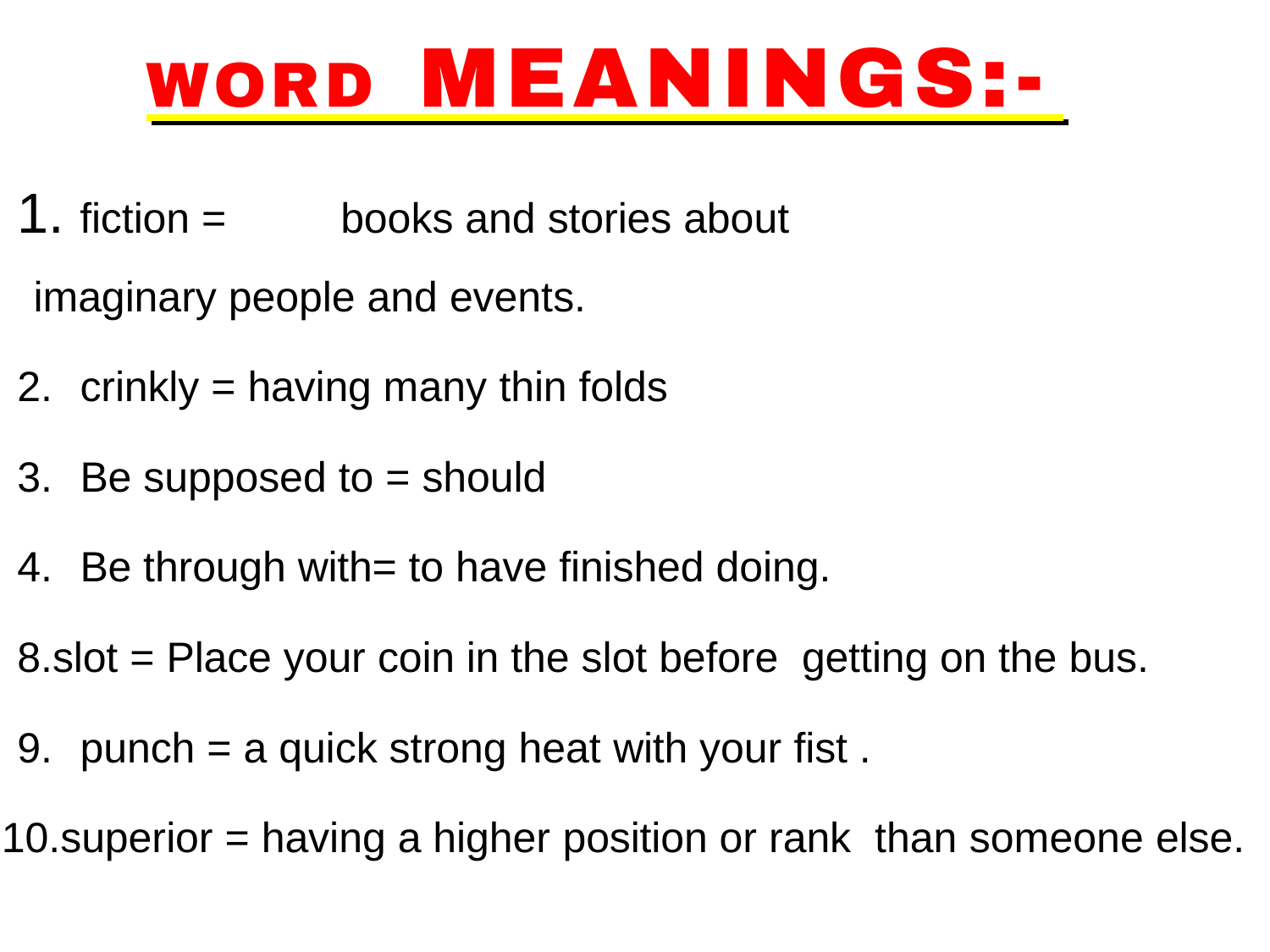

# WORD MEANINGS:-

 fiction =	books and stories about  	imaginary people and events.
crinkly = having many thin folds
Be supposed to = should
Be through with= to have finished doing.
slot = Place your coin in the slot before  getting on the bus.
punch = a quick strong heat with your fist .
superior = having a higher position or rank  than someone else.